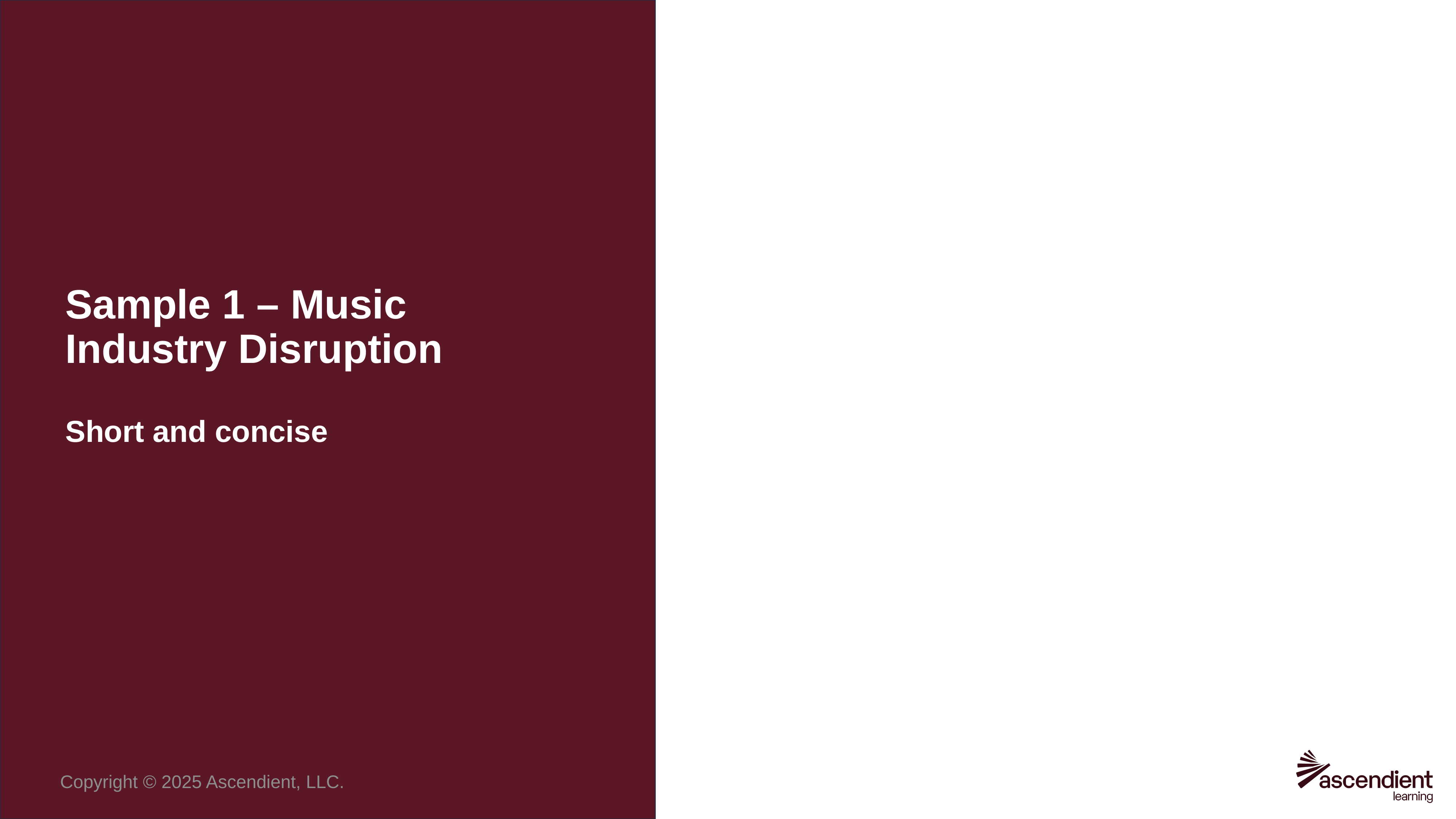

# Sample 1 – Music Industry Disruption Short and concise
Copyright © 2025 Ascendient, LLC.